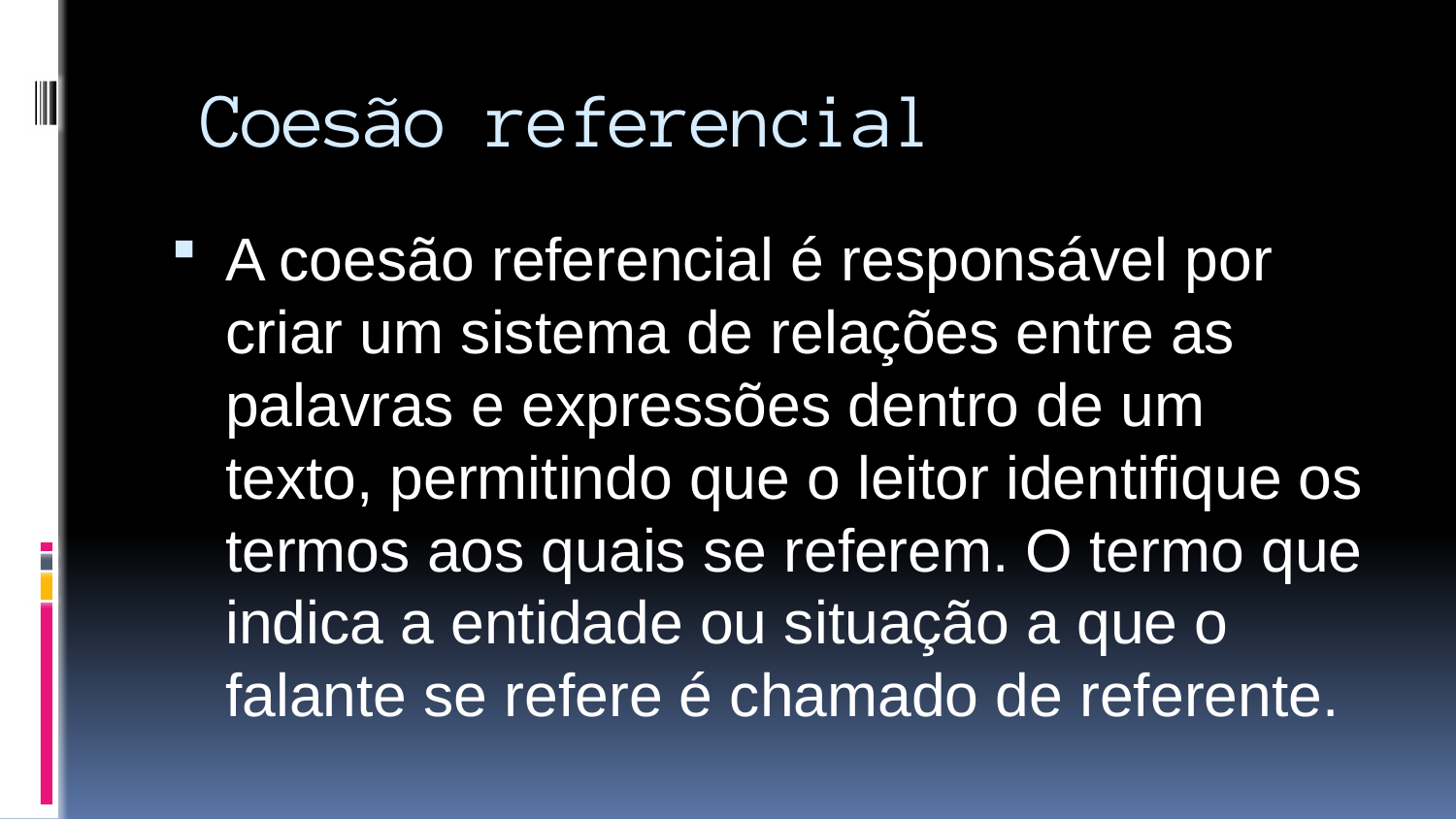

# Coesão referencial
A coesão referencial é responsável por criar um sistema de relações entre as palavras e expressões dentro de um texto, permitindo que o leitor identifique os termos aos quais se referem. O termo que indica a entidade ou situação a que o falante se refere é chamado de referente.